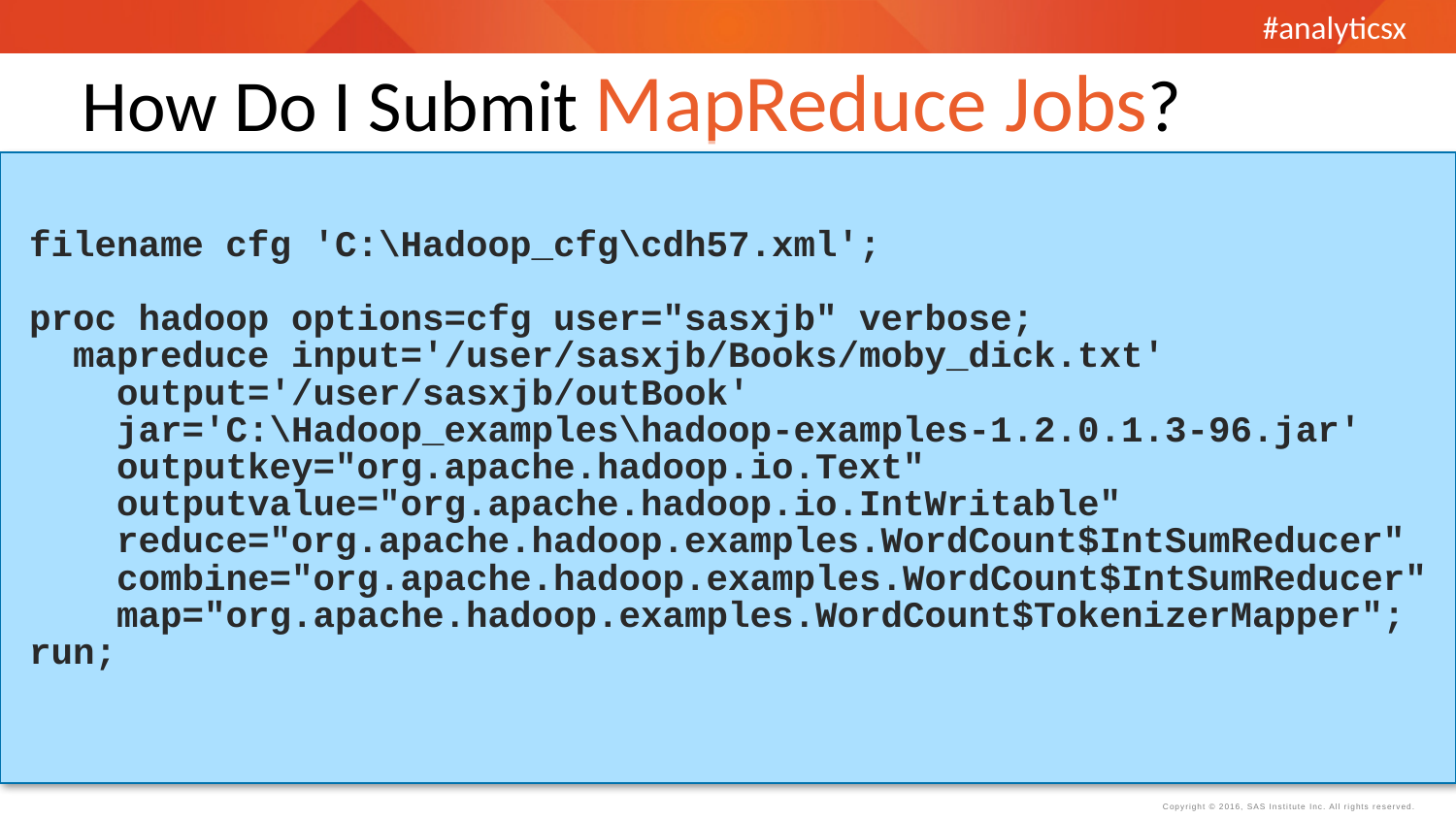

How Do I Submit MapReduce Jobs?

filename cfg 'C:\Hadoop_cfg\cdh57.xml';

proc hadoop options=cfg user="sasxjb" verbose;
  mapreduce input='/user/sasxjb/Books/moby_dick.txt'
    output='/user/sasxjb/outBook'
    jar='C:\Hadoop_examples\hadoop-examples-1.2.0.1.3-96.jar'
    outputkey="org.apache.hadoop.io.Text"
    outputvalue="org.apache.hadoop.io.IntWritable"
    reduce="org.apache.hadoop.examples.WordCount$IntSumReducer"
    combine="org.apache.hadoop.examples.WordCount$IntSumReducer"
    map="org.apache.hadoop.examples.WordCount$TokenizerMapper";
run;

SAS

Cloudera

Pig
YARN / MapReduce
Hive2
Impala
HDFS